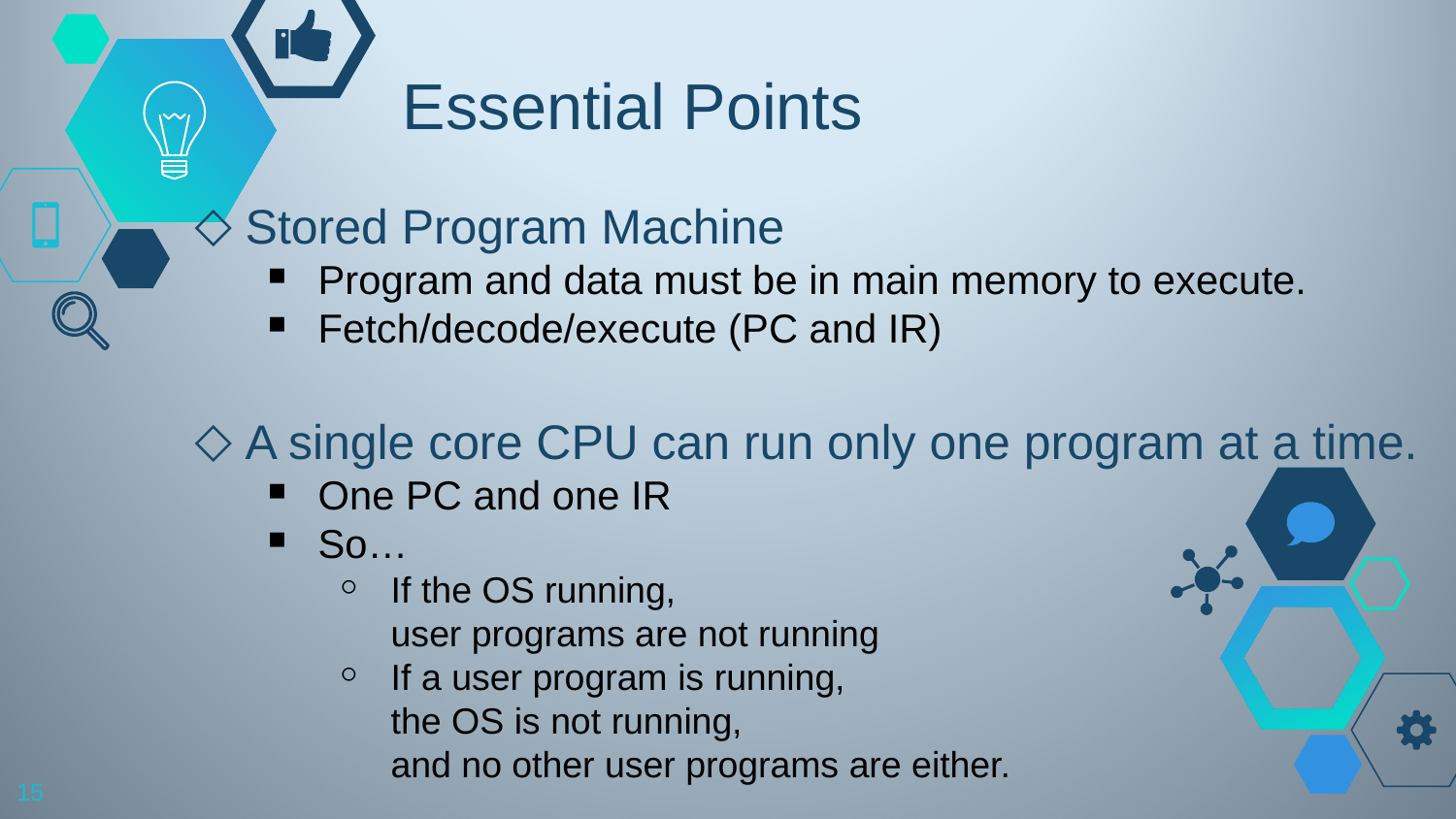

# Essential Points
Stored Program Machine
Program and data must be in main memory to execute.
Fetch/decode/execute (PC and IR)

A single core CPU can run only one program at a time.
One PC and one IR
So…
If the OS running,
user programs are not running
If a user program is running,
the OS is not running,
and no other user programs are either.

15